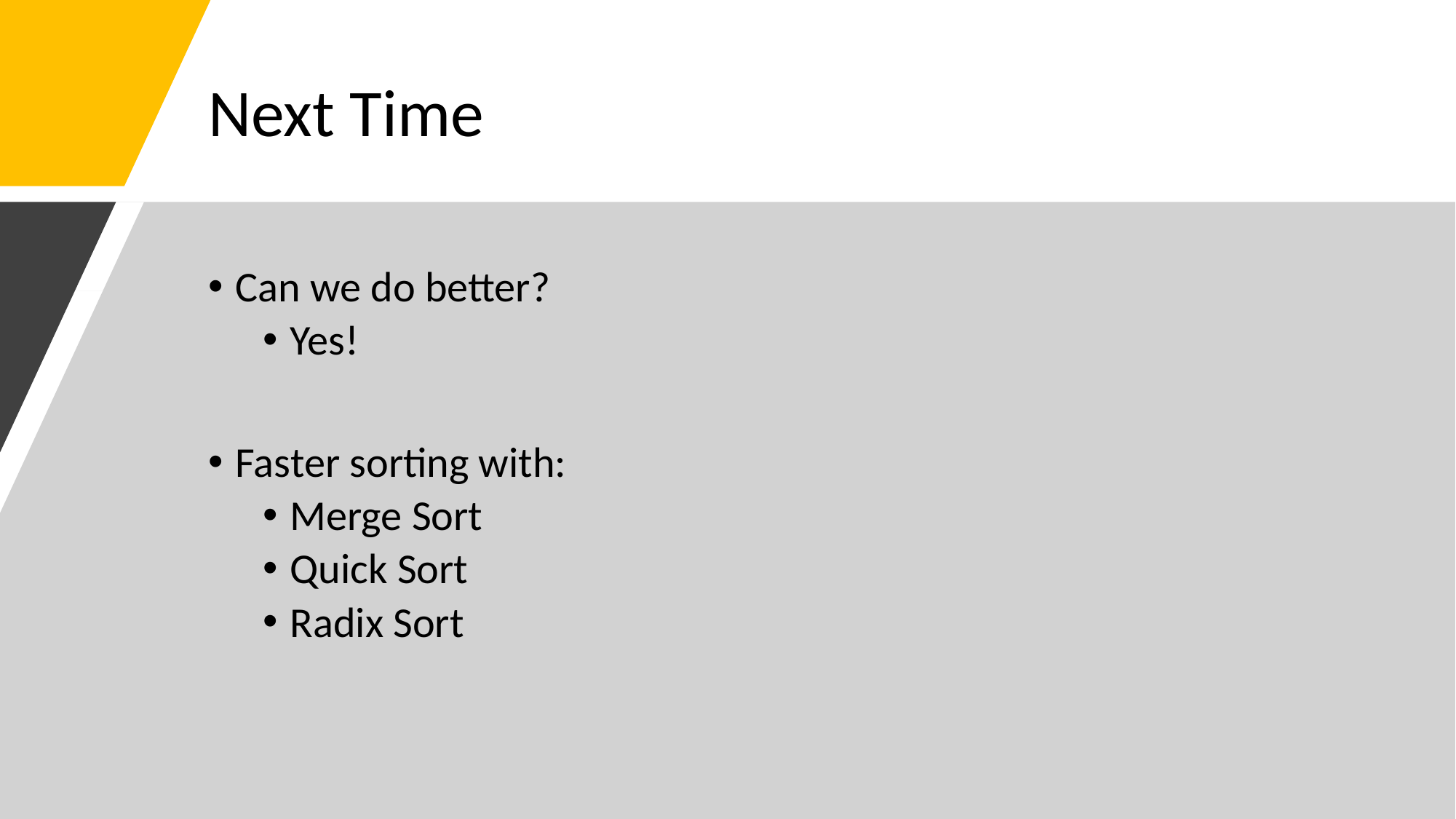

# Next Time

Can we do better?
Yes!

Faster sorting with:
Merge Sort
Quick Sort
Radix Sort